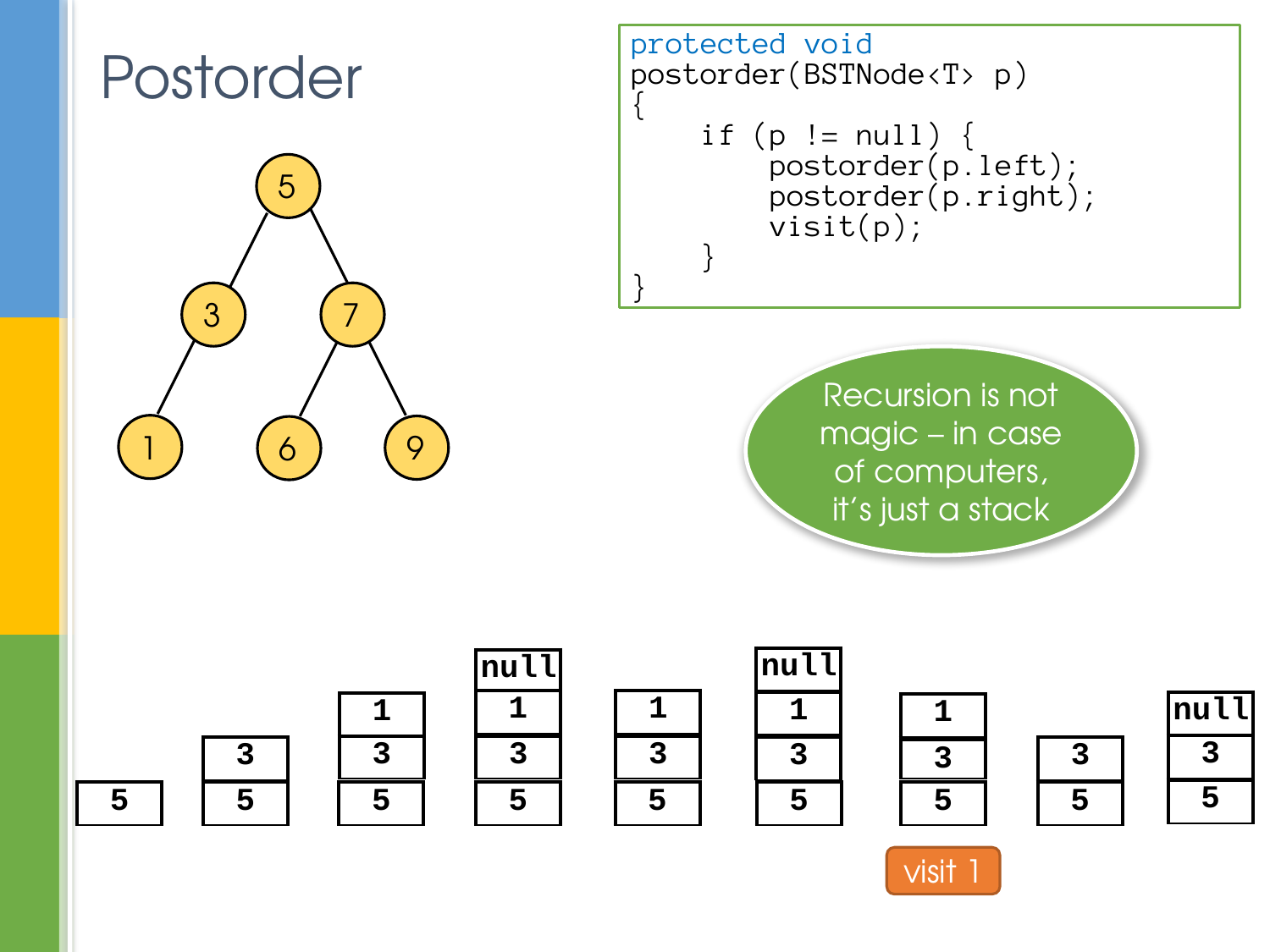

protected void postorder(BSTNode<T> p)
{
    if (p != null) {
        postorder(p.left);
        postorder(p.right);
        visit(p);
    }
}
# Postorder

5

3
7

Recursion is not magic – in case of computers, it’s just a stack
1
9
6
| null |
| --- |
| null |
| --- |
| 1 |
| --- |
| 1 |
| --- |
| 1 |
| --- |
| null |
| --- |
| 1 |
| --- |
| 1 |
| --- |
| 3 |
| --- |
| 3 |
| --- |
| 3 |
| --- |
| 3 |
| --- |
| 3 |
| --- |
| 3 |
| --- |
| 3 |
| --- |
| 3 |
| --- |
| 5 |
| --- |
| 5 |
| --- |
| 5 |
| --- |
| 5 |
| --- |
| 5 |
| --- |
| 5 |
| --- |
| 5 |
| --- |
| 5 |
| --- |
| 5 |
| --- |
visit 1